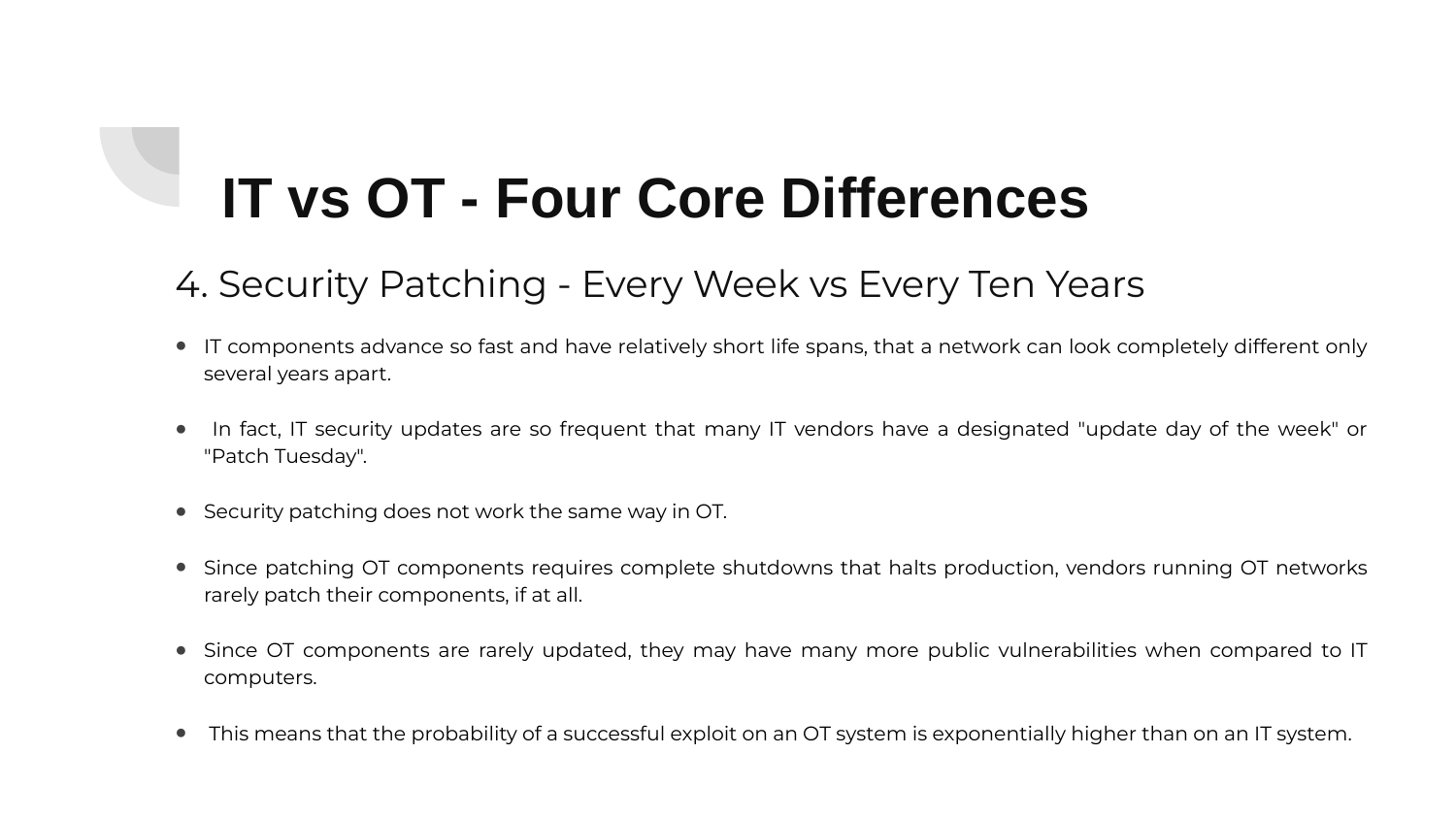

# IT vs OT - Four Core Differences

4. Security Patching - Every Week vs Every Ten Years
IT components advance so fast and have relatively short life spans, that a network can look completely different only several years apart.
 In fact, IT security updates are so frequent that many IT vendors have a designated "update day of the week" or "Patch Tuesday".
Security patching does not work the same way in OT.
Since patching OT components requires complete shutdowns that halts production, vendors running OT networks rarely patch their components, if at all.
Since OT components are rarely updated, they may have many more public vulnerabilities when compared to IT computers.
 This means that the probability of a successful exploit on an OT system is exponentially higher than on an IT system.